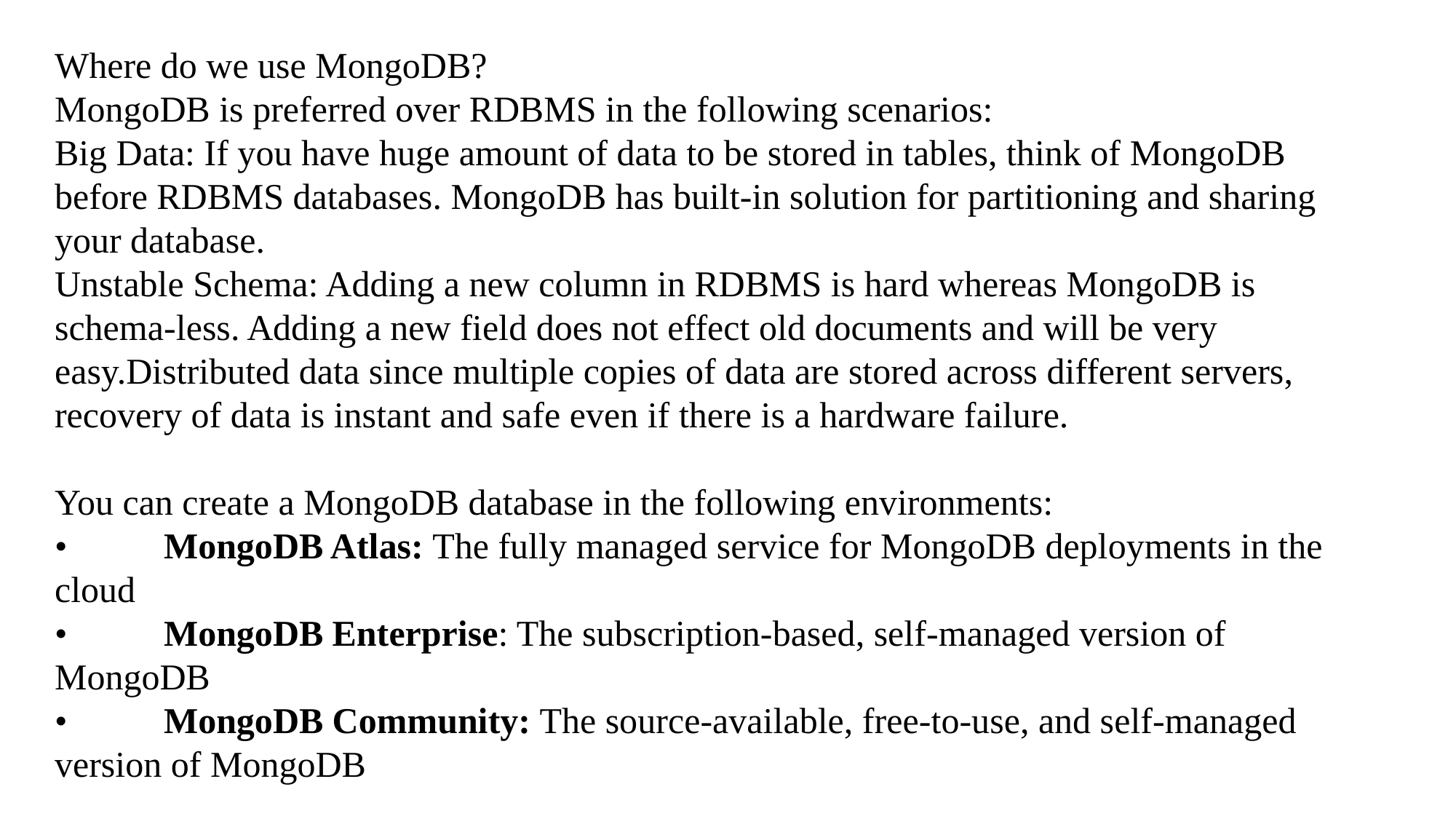

Where do we use MongoDB?
MongoDB is preferred over RDBMS in the following scenarios:
Big Data: If you have huge amount of data to be stored in tables, think of MongoDB before RDBMS databases. MongoDB has built-in solution for partitioning and sharing your database.
Unstable Schema: Adding a new column in RDBMS is hard whereas MongoDB is schema-less. Adding a new field does not effect old documents and will be very easy.Distributed data since multiple copies of data are stored across different servers, recovery of data is instant and safe even if there is a hardware failure.

You can create a MongoDB database in the following environments:
•	MongoDB Atlas: The fully managed service for MongoDB deployments in the cloud
•	MongoDB Enterprise: The subscription-based, self-managed version of MongoDB
•	MongoDB Community: The source-available, free-to-use, and self-managed version of MongoDB